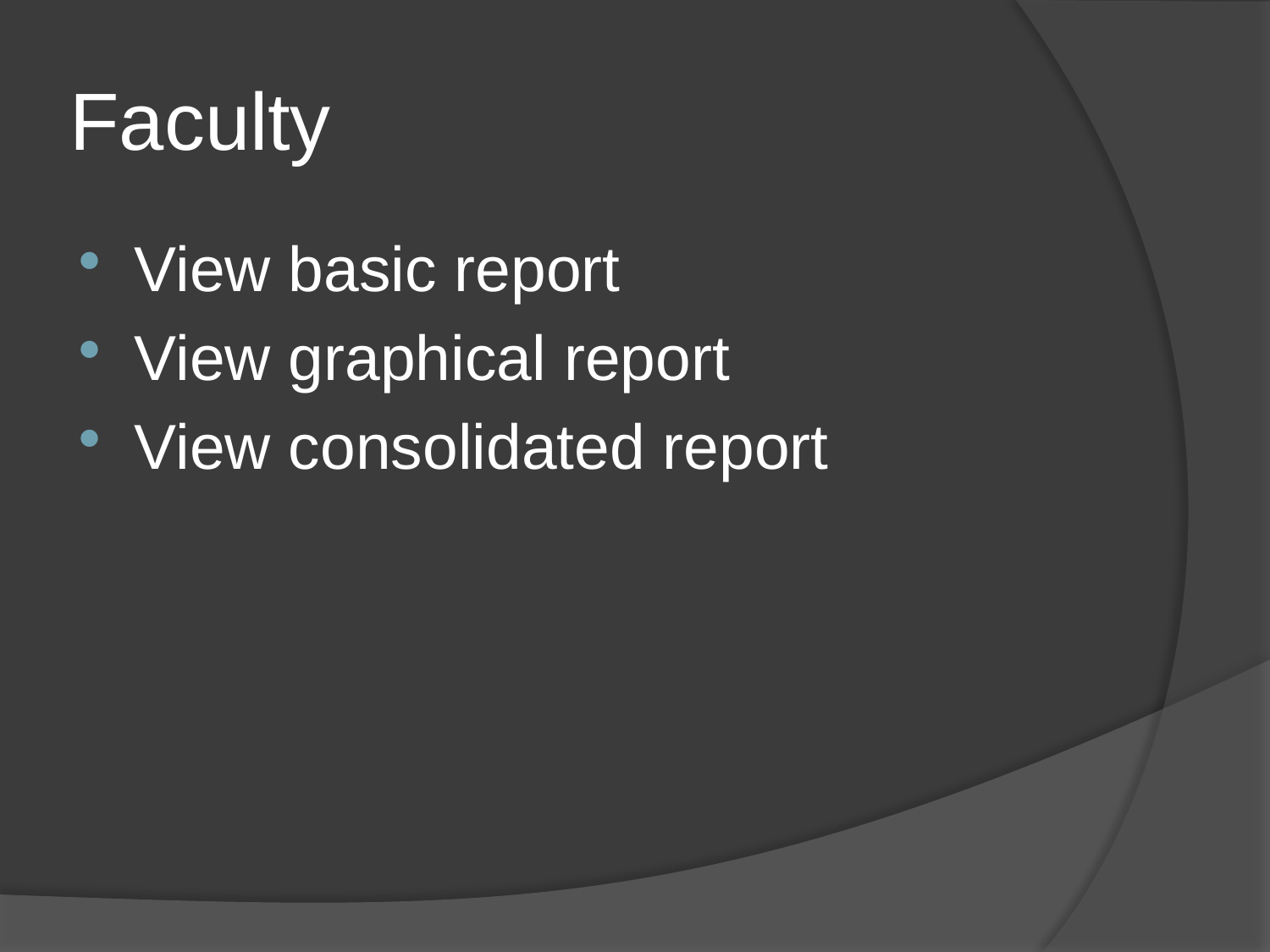

# Faculty
View basic report
View graphical report
View consolidated report